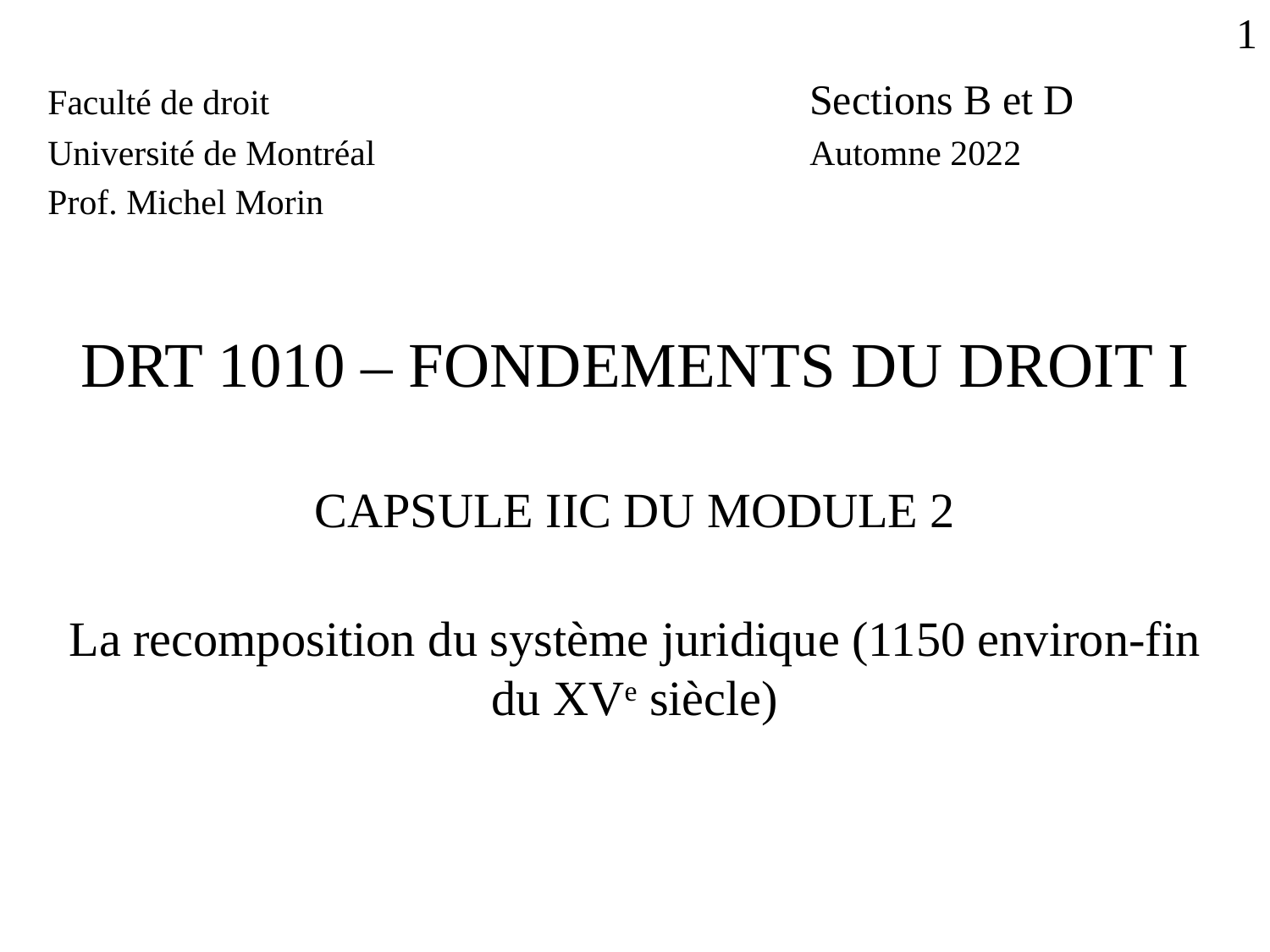

1
Faculté de droit					Sections B et D
Université de Montréal				Automne 2022
Prof. Michel Morin

DRT 1010 – FONDEMENTS DU DROIT I

CAPSULE IIC DU MODULE 2

La recomposition du système juridique (1150 environ-fin du XVe siècle)